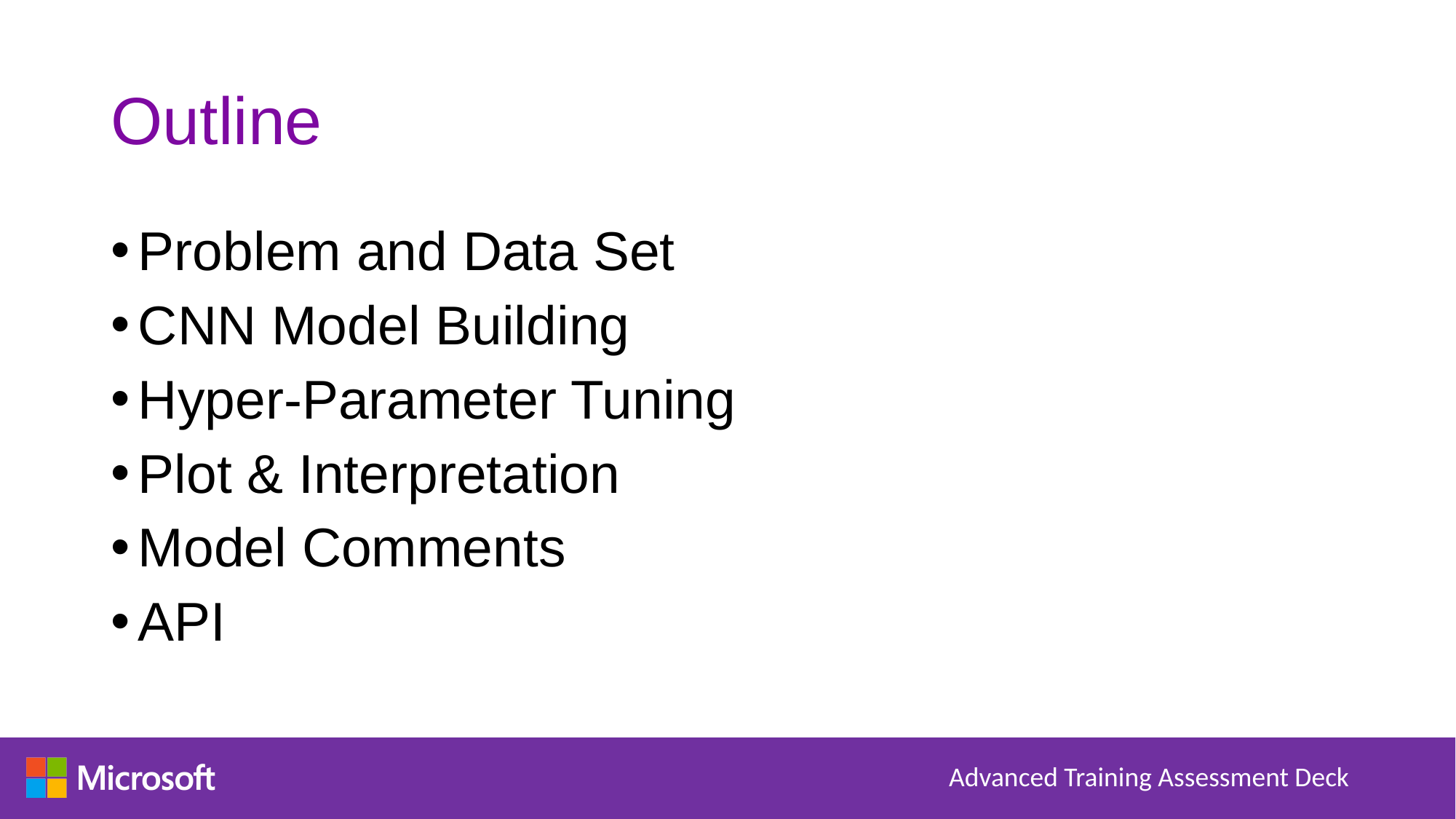

# Outline
Problem and Data Set
CNN Model Building
Hyper-Parameter Tuning
Plot & Interpretation
Model Comments
API